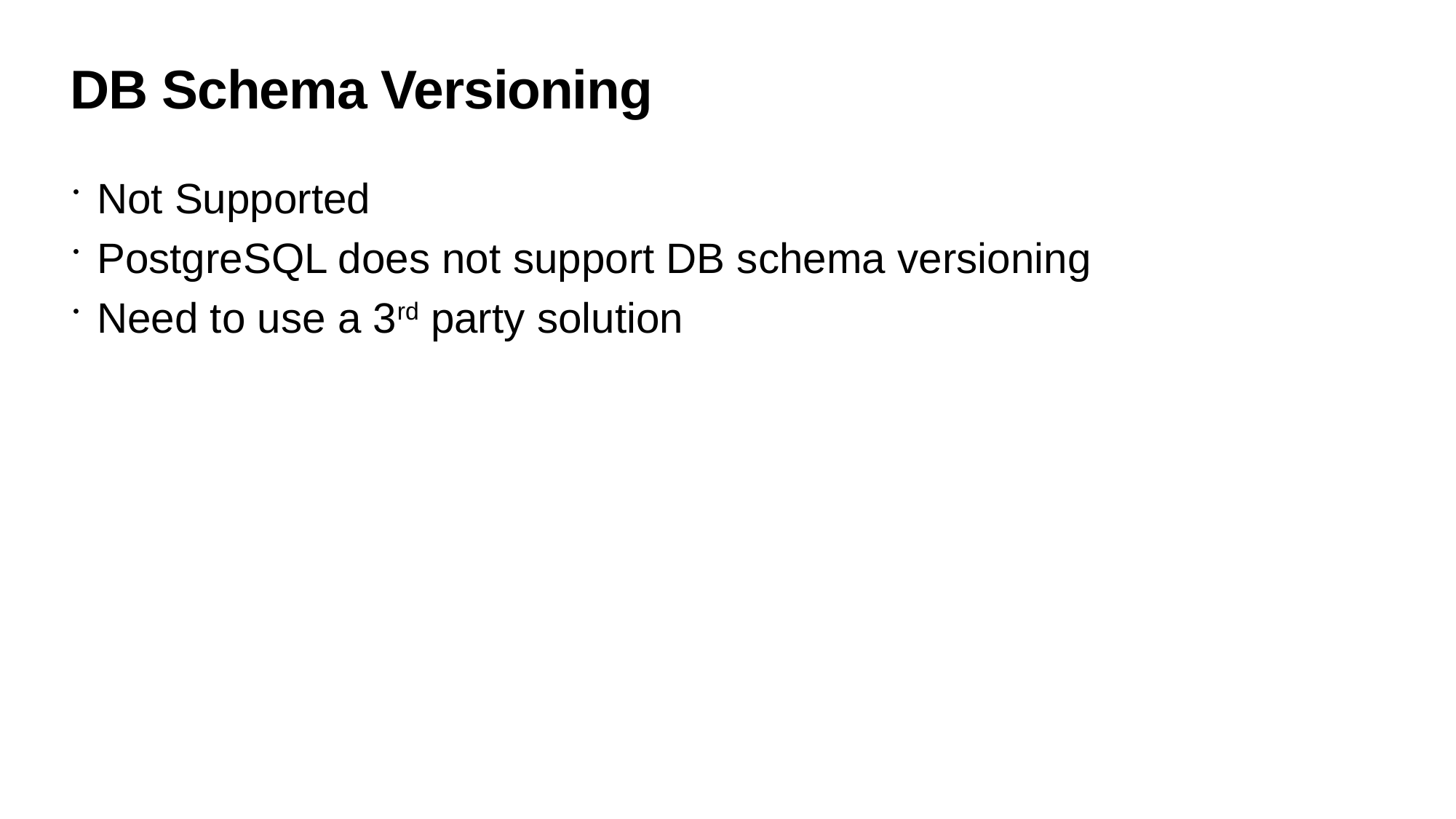

# DB Schema Versioning
Not Supported
PostgreSQL does not support DB schema versioning
Need to use a 3rd party solution